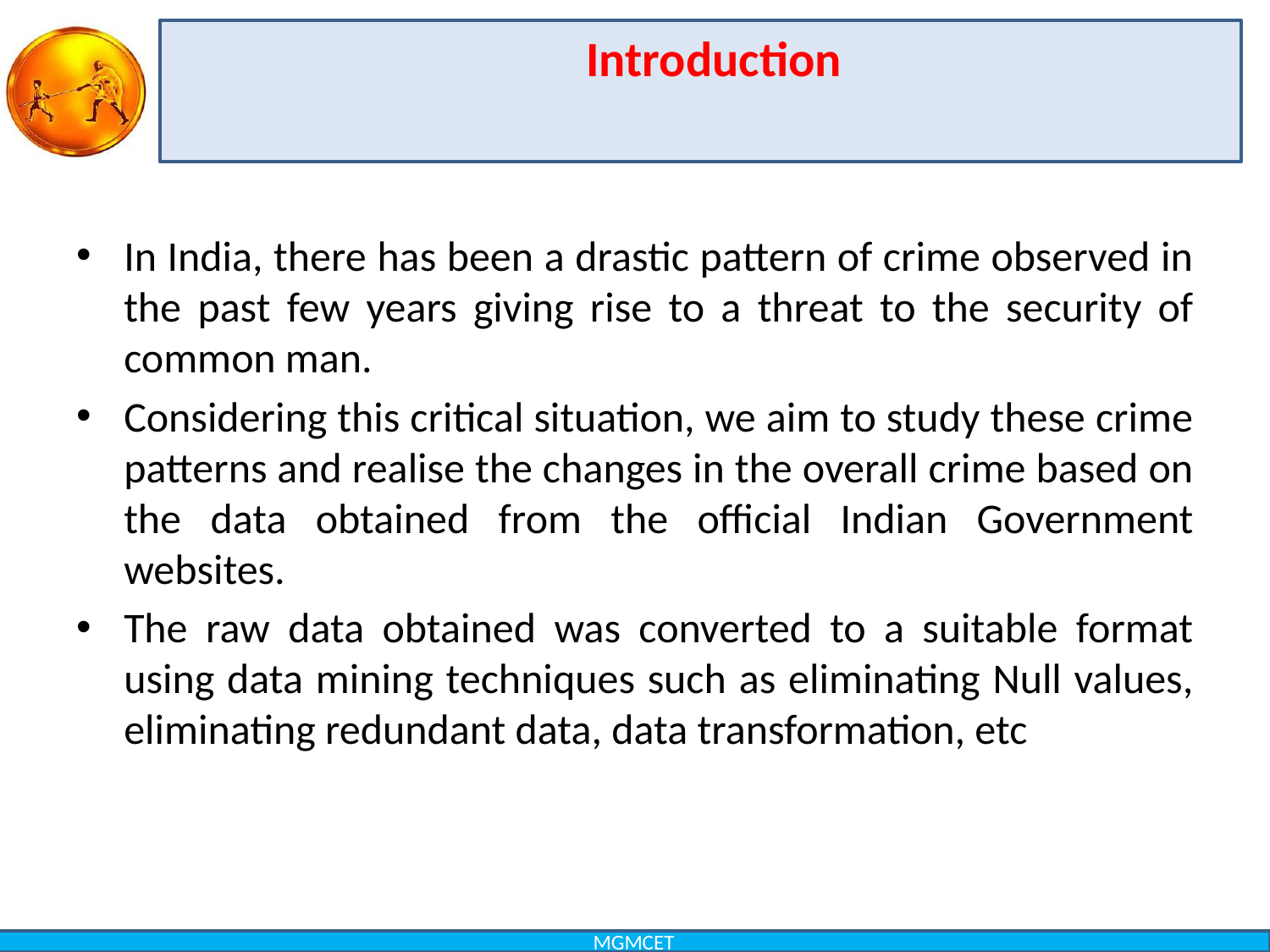

Introduction
In India, there has been a drastic pattern of crime observed in the past few years giving rise to a threat to the security of common man.
Considering this critical situation, we aim to study these crime patterns and realise the changes in the overall crime based on the data obtained from the official Indian Government websites.
The raw data obtained was converted to a suitable format using data mining techniques such as eliminating Null values, eliminating redundant data, data transformation, etc